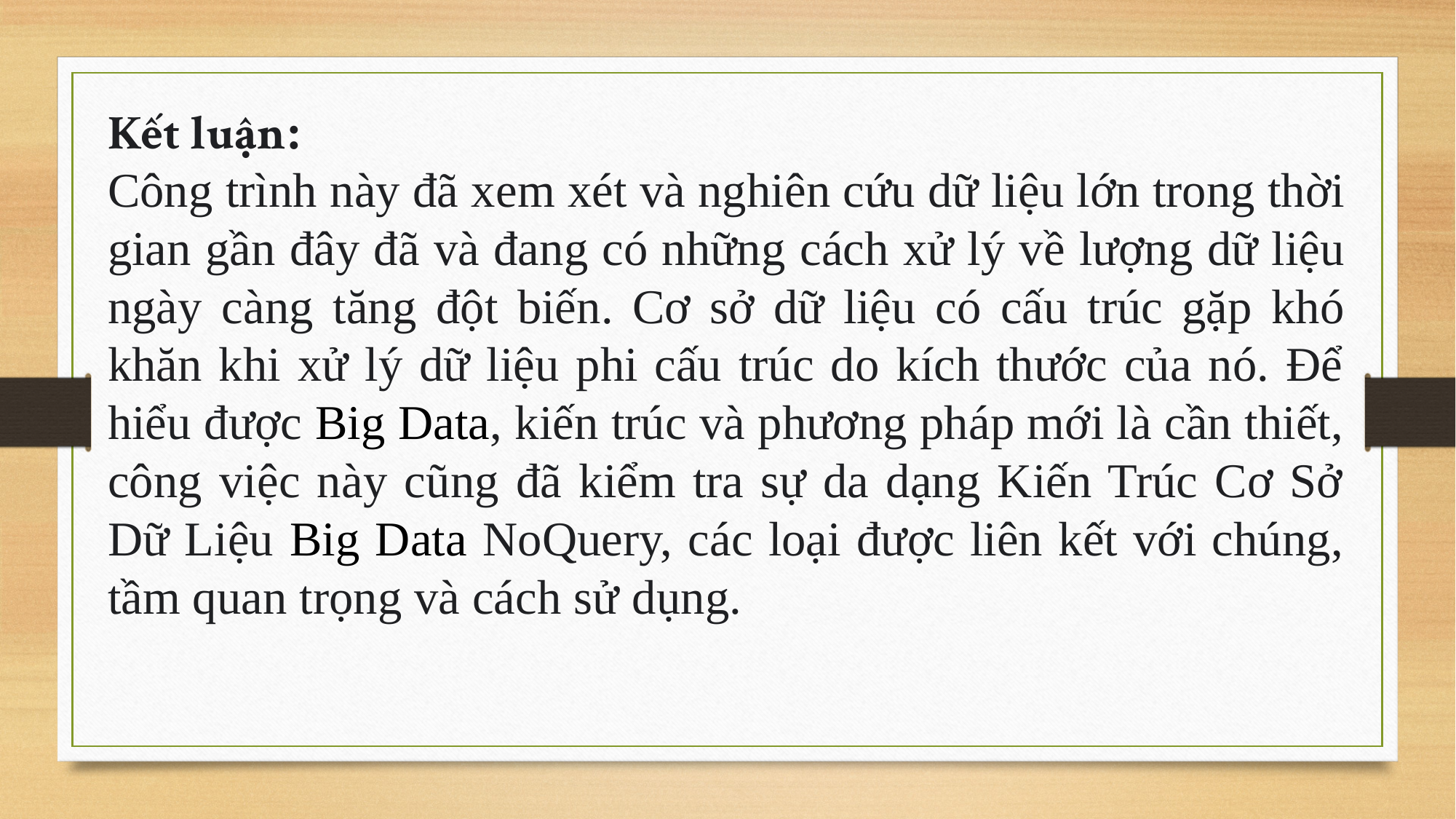

Kết luận:
Công trình này đã xem xét và nghiên cứu dữ liệu lớn trong thời gian gần đây đã và đang có những cách xử lý về lượng dữ liệu ngày càng tăng đột biến. Cơ sở dữ liệu có cấu trúc gặp khó khăn khi xử lý dữ liệu phi cấu trúc do kích thước của nó. Để hiểu được Big Data, kiến trúc và phương pháp mới là cần thiết, công việc này cũng đã kiểm tra sự da dạng Kiến Trúc Cơ Sở Dữ Liệu Big Data NoQuery, các loại được liên kết với chúng, tầm quan trọng và cách sử dụng.